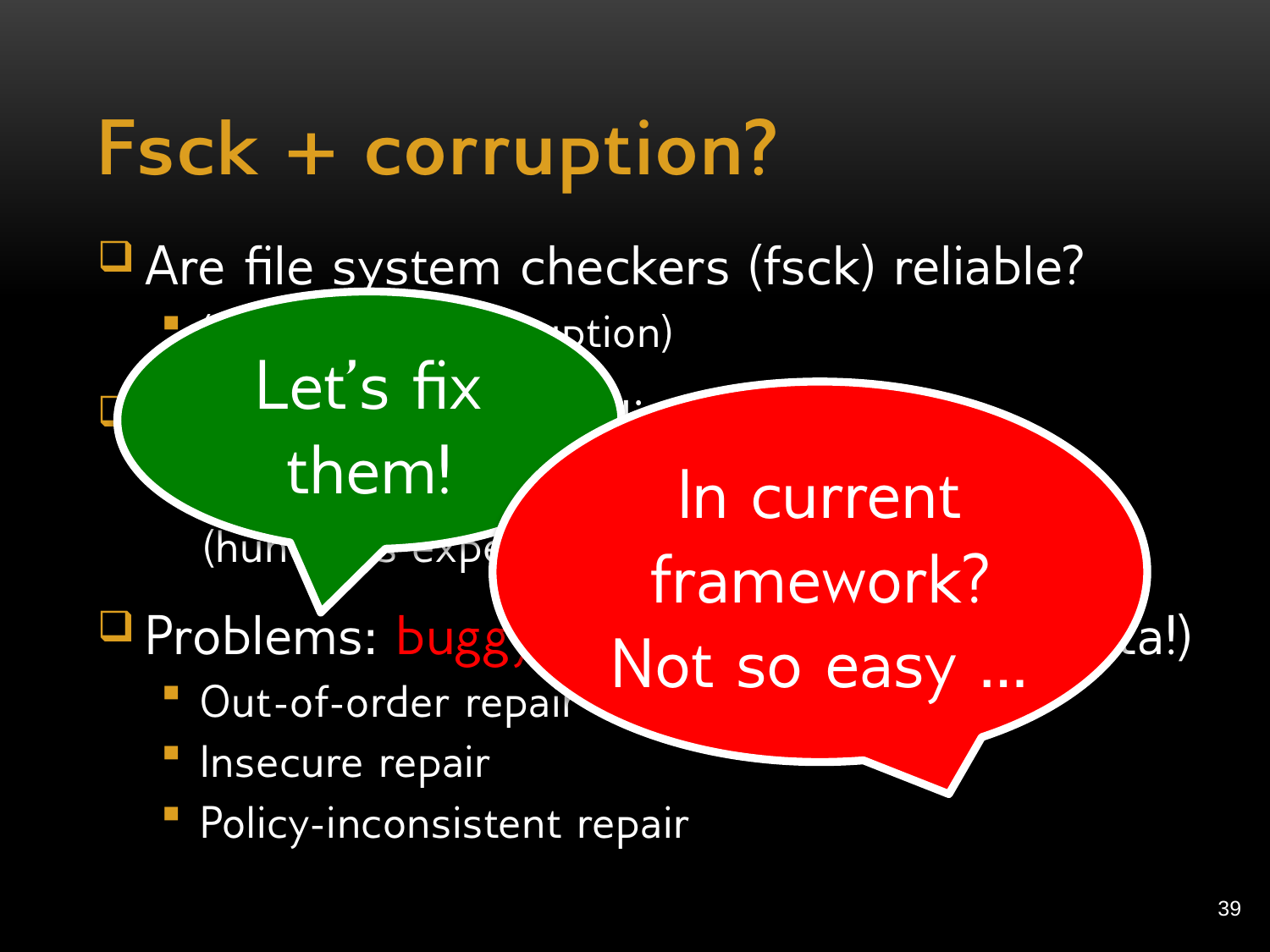

# Fsck + corruption?
Are file system checkers (fsck) reliable?
(against disk corruption)
Measure fsck reliability
Corrupt ext3 on-disk pointers
   (hundreds experiments)
Problems: buggy repairs (lose/corrupt data!)
Out-of-order repair
Insecure repair
Policy-inconsistent repair
Let’s fix them!
In current framework?
Not so easy …
39